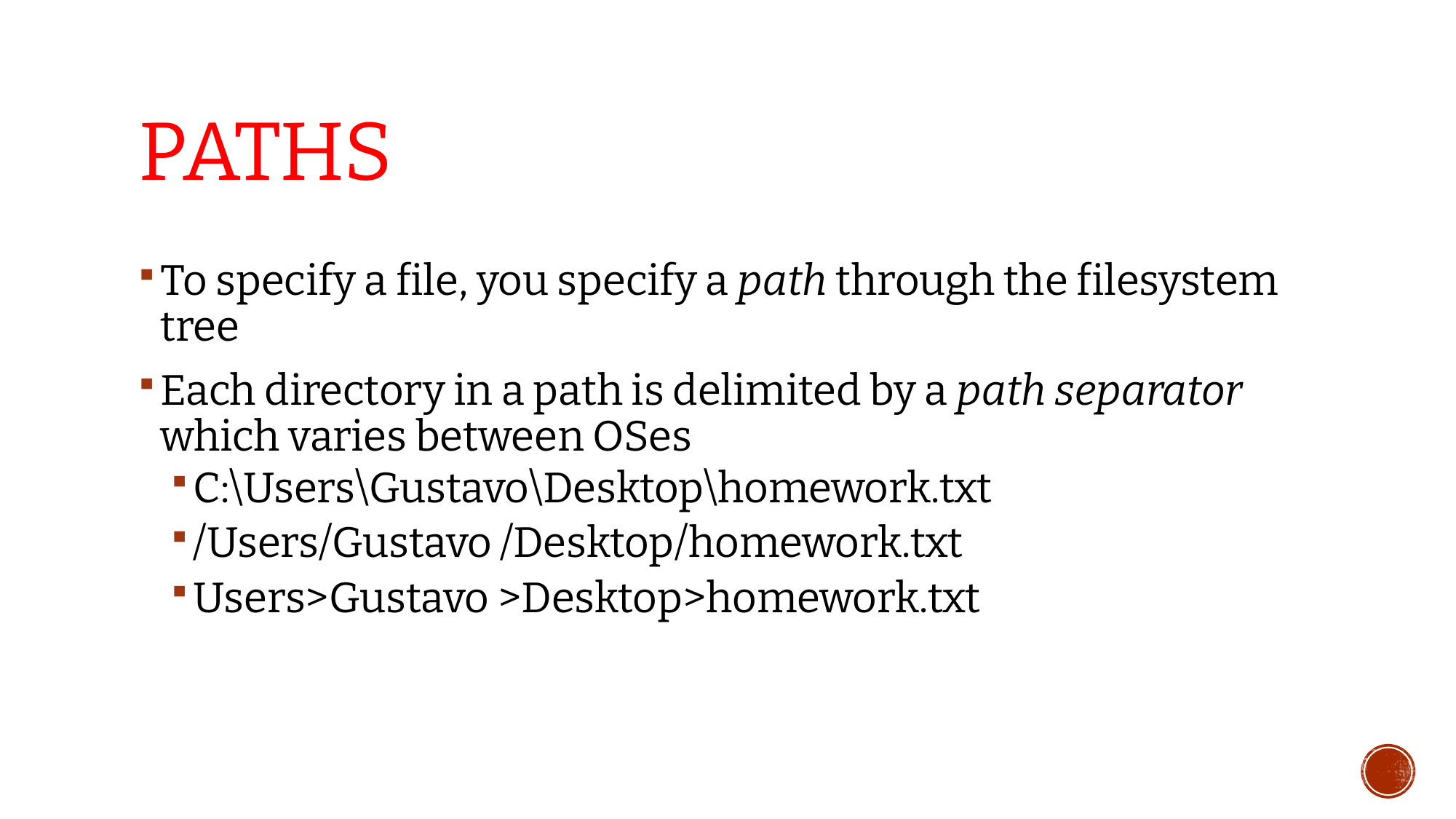

# Paths
To specify a file, you specify a path through the filesystem tree
Each directory in a path is delimited by a path separator which varies between OSes
C:\Users\Gustavo\Desktop\homework.txt
/Users/Gustavo /Desktop/homework.txt
Users>Gustavo >Desktop>homework.txt